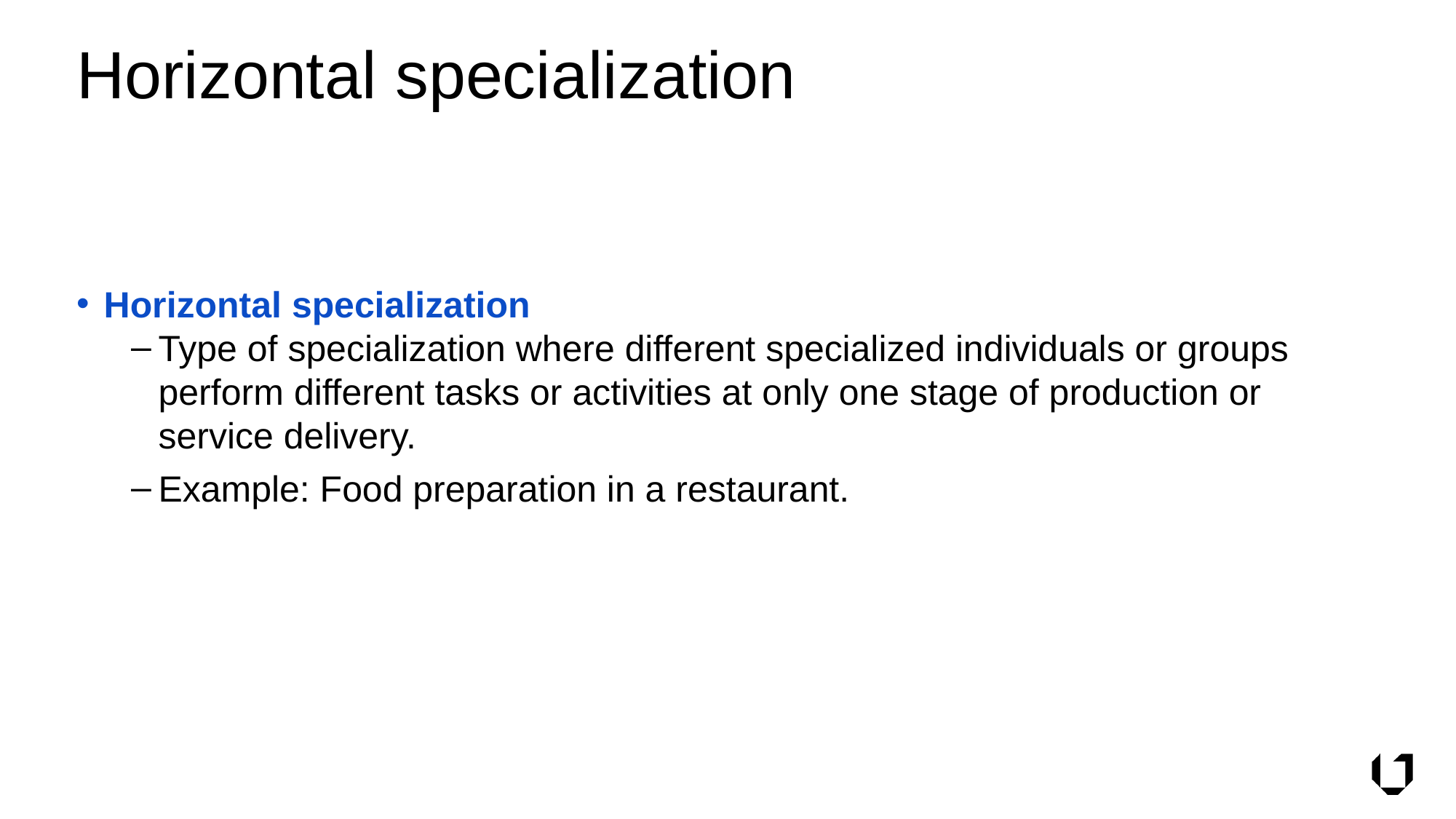

# Horizontal specialization
Horizontal specialization
Type of specialization where different specialized individuals or groups perform different tasks or activities at only one stage of production or service delivery.
Example: Food preparation in a restaurant.